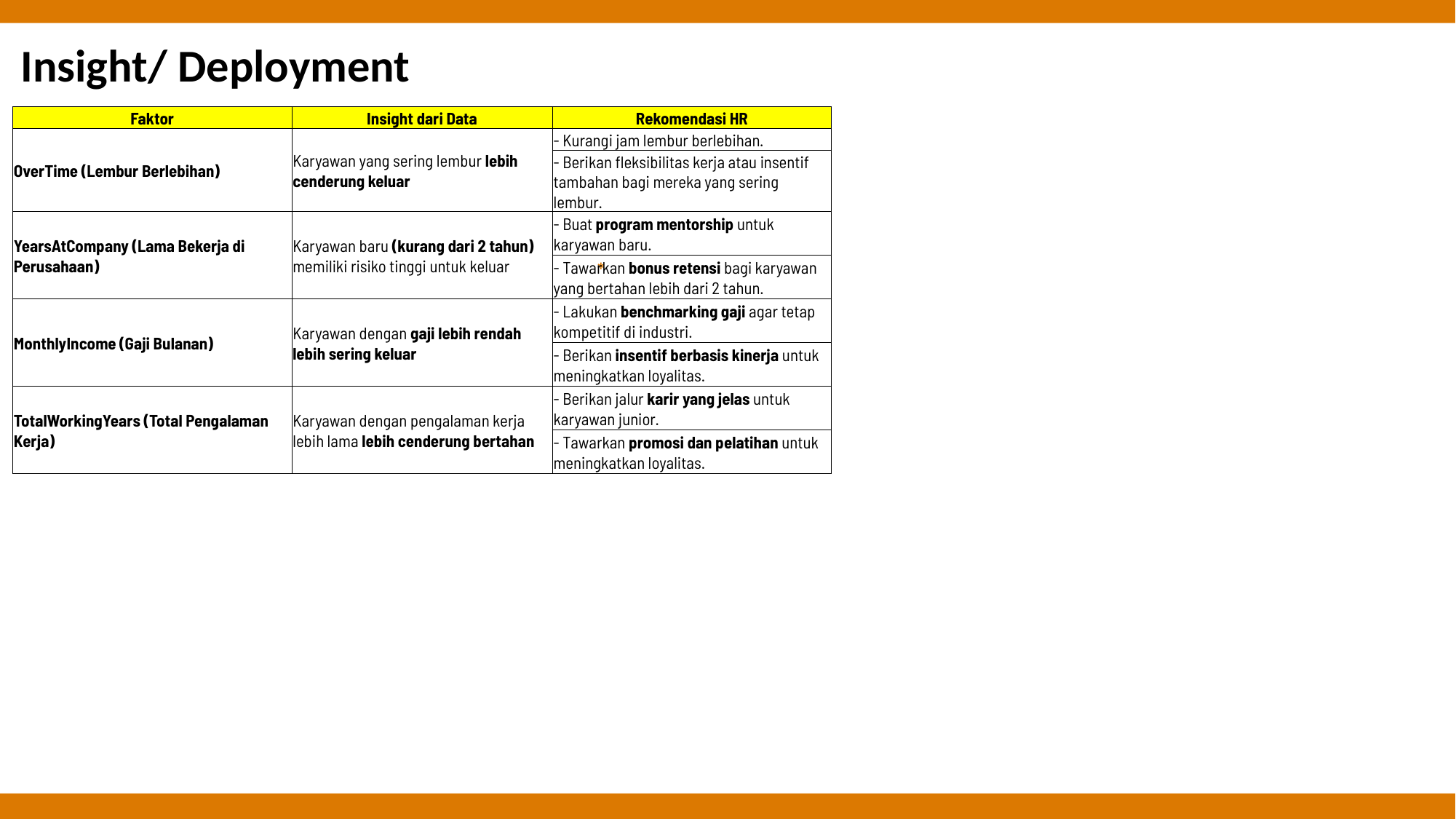

Insight/ Deployment

| Faktor | Insight dari Data | Rekomendasi HR |
| --- | --- | --- |
| OverTime (Lembur Berlebihan) | Karyawan yang sering lembur lebih cenderung keluar | - Kurangi jam lembur berlebihan. |
|  |  | - Berikan fleksibilitas kerja atau insentif tambahan bagi mereka yang sering lembur. |
| YearsAtCompany (Lama Bekerja di Perusahaan) | Karyawan baru (kurang dari 2 tahun) memiliki risiko tinggi untuk keluar | - Buat program mentorship untuk karyawan baru. |
|  |  | - Tawarkan bonus retensi bagi karyawan yang bertahan lebih dari 2 tahun. |
| MonthlyIncome (Gaji Bulanan) | Karyawan dengan gaji lebih rendah lebih sering keluar | - Lakukan benchmarking gaji agar tetap kompetitif di industri. |
|  |  | - Berikan insentif berbasis kinerja untuk meningkatkan loyalitas. |
| TotalWorkingYears (Total Pengalaman Kerja) | Karyawan dengan pengalaman kerja lebih lama lebih cenderung bertahan | - Berikan jalur karir yang jelas untuk karyawan junior. |
|  |  | - Tawarkan promosi dan pelatihan untuk meningkatkan loyalitas. |
*